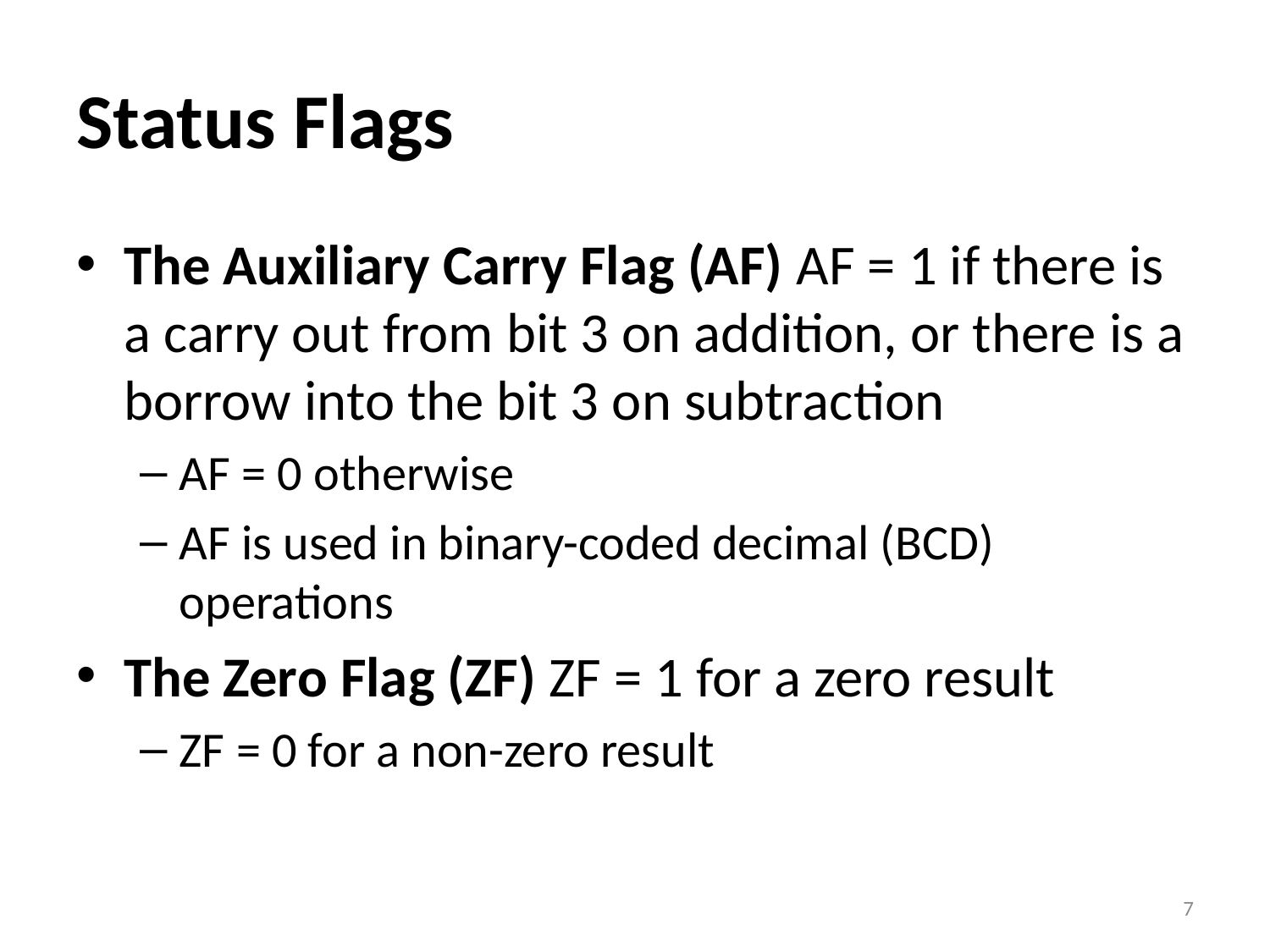

# Status Flags
The Auxiliary Carry Flag (AF) AF = 1 if there is a carry out from bit 3 on addition, or there is a borrow into the bit 3 on subtraction
AF = 0 otherwise
AF is used in binary-coded decimal (BCD) operations
The Zero Flag (ZF) ZF = 1 for a zero result
ZF = 0 for a non-zero result

7